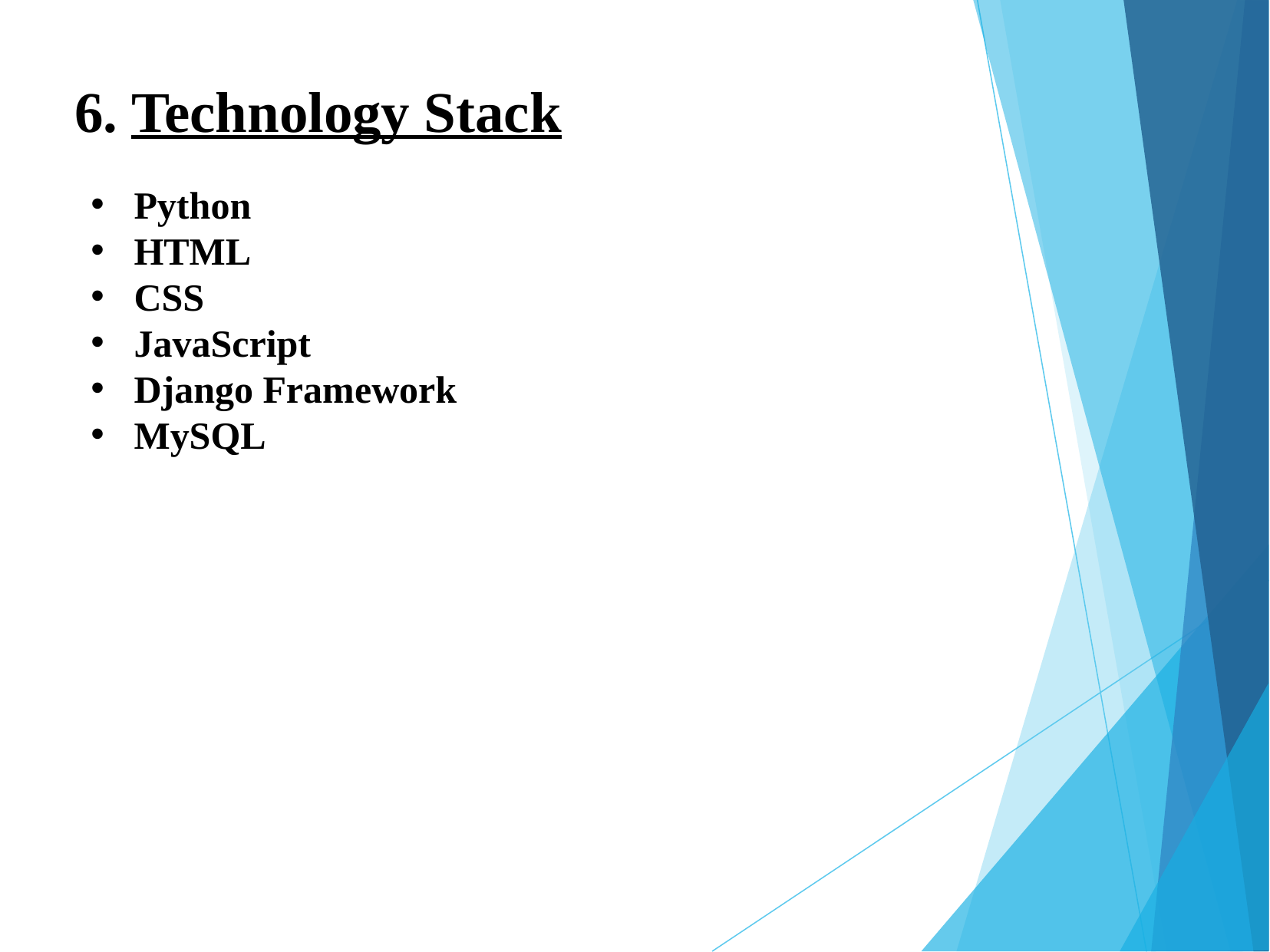

# 6. Technology Stack
Python
HTML
CSS
JavaScript
Django Framework
MySQL